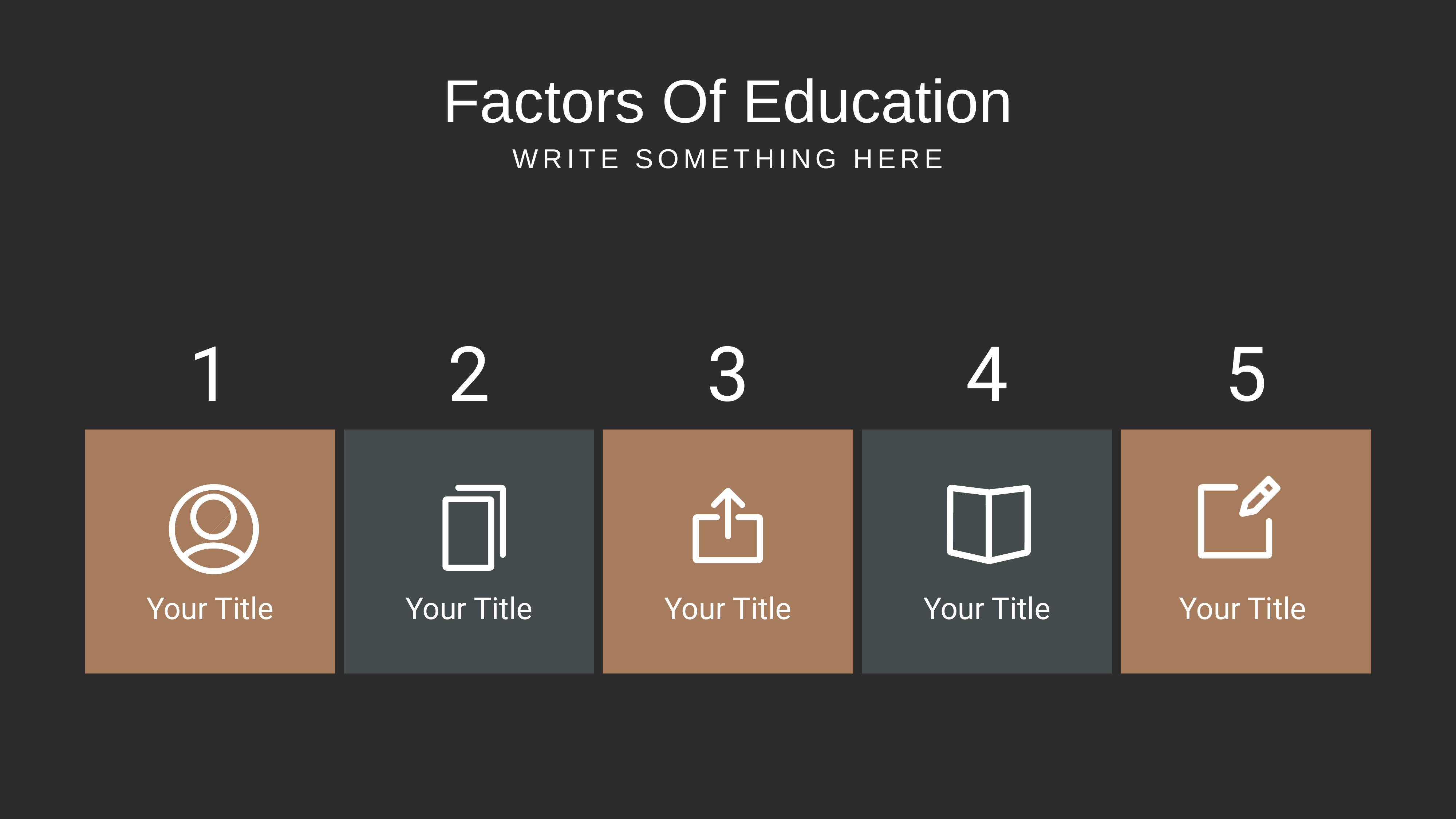

Factors Of Education
WRITE SOMETHING HERE
1
2
3
4
5

Your Title
Your Title
Your Title
Your Title
Your Title